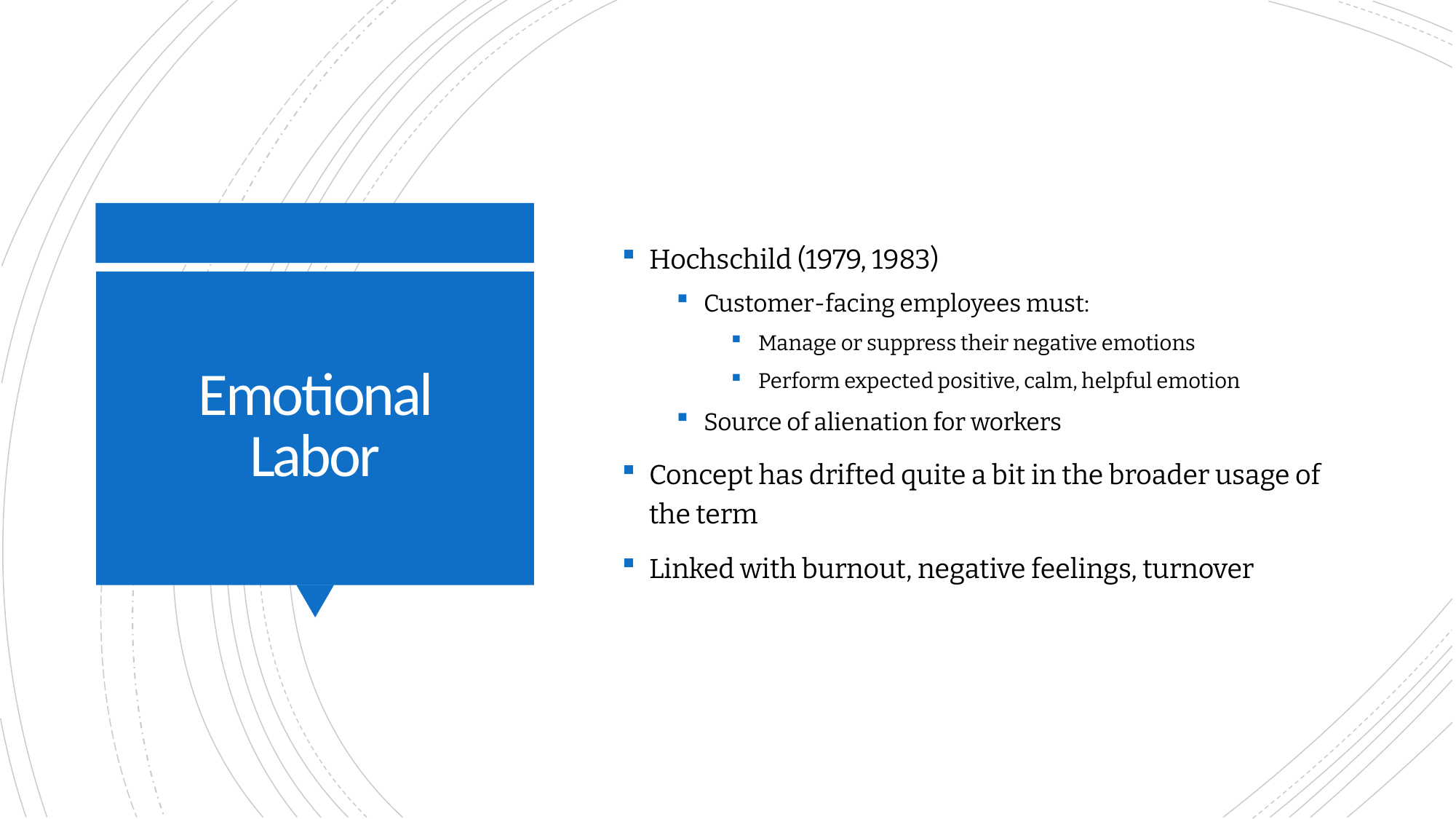

Hochschild (1979, 1983)
Customer-facing employees must:
Manage or suppress their negative emotions
Perform expected positive, calm, helpful emotion
Source of alienation for workers
Concept has drifted quite a bit in the broader usage of the term
Linked with burnout, negative feelings, turnover
# Emotional Labor